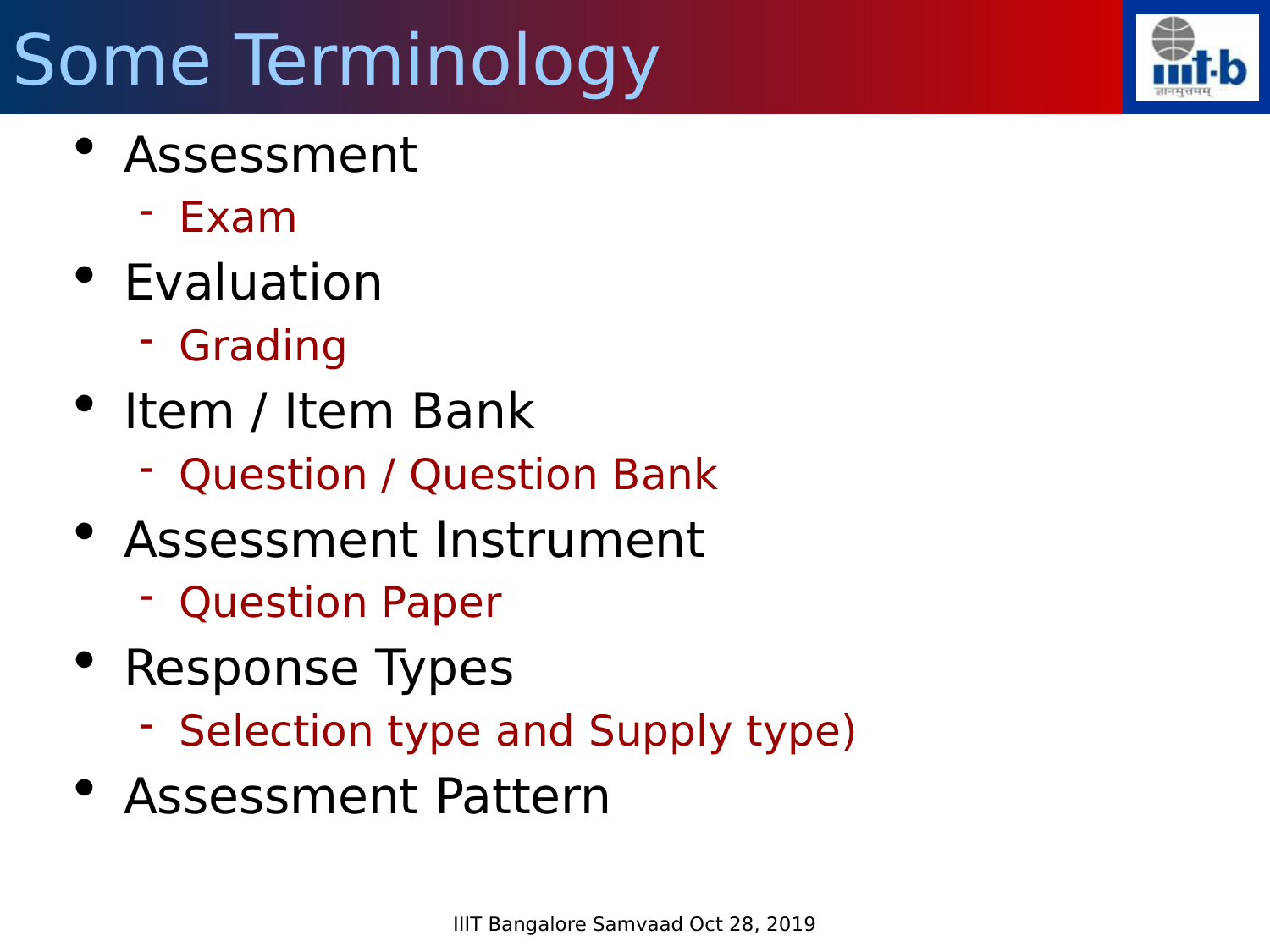

Some Terminology
Assessment
Exam
Evaluation
Grading
Item / Item Bank
Question / Question Bank
Assessment Instrument
Question Paper
Response Types
Selection type and Supply type)
Assessment Pattern
IIIT Bangalore Samvaad Oct 28, 2019